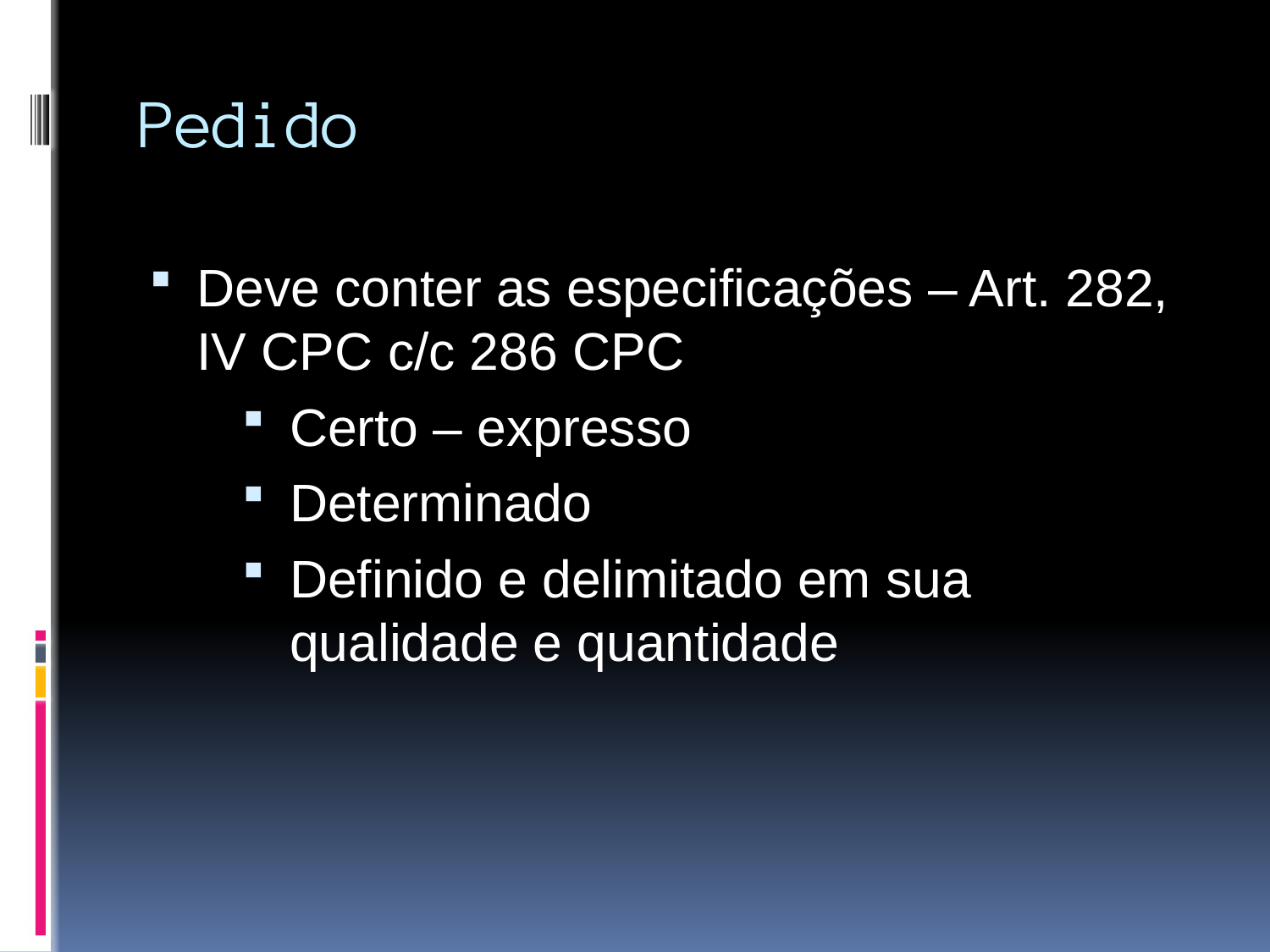

# Pedido
Deve conter as especificações – Art. 282, IV CPC c/c 286 CPC
Certo – expresso
Determinado
Definido e delimitado em sua qualidade e quantidade